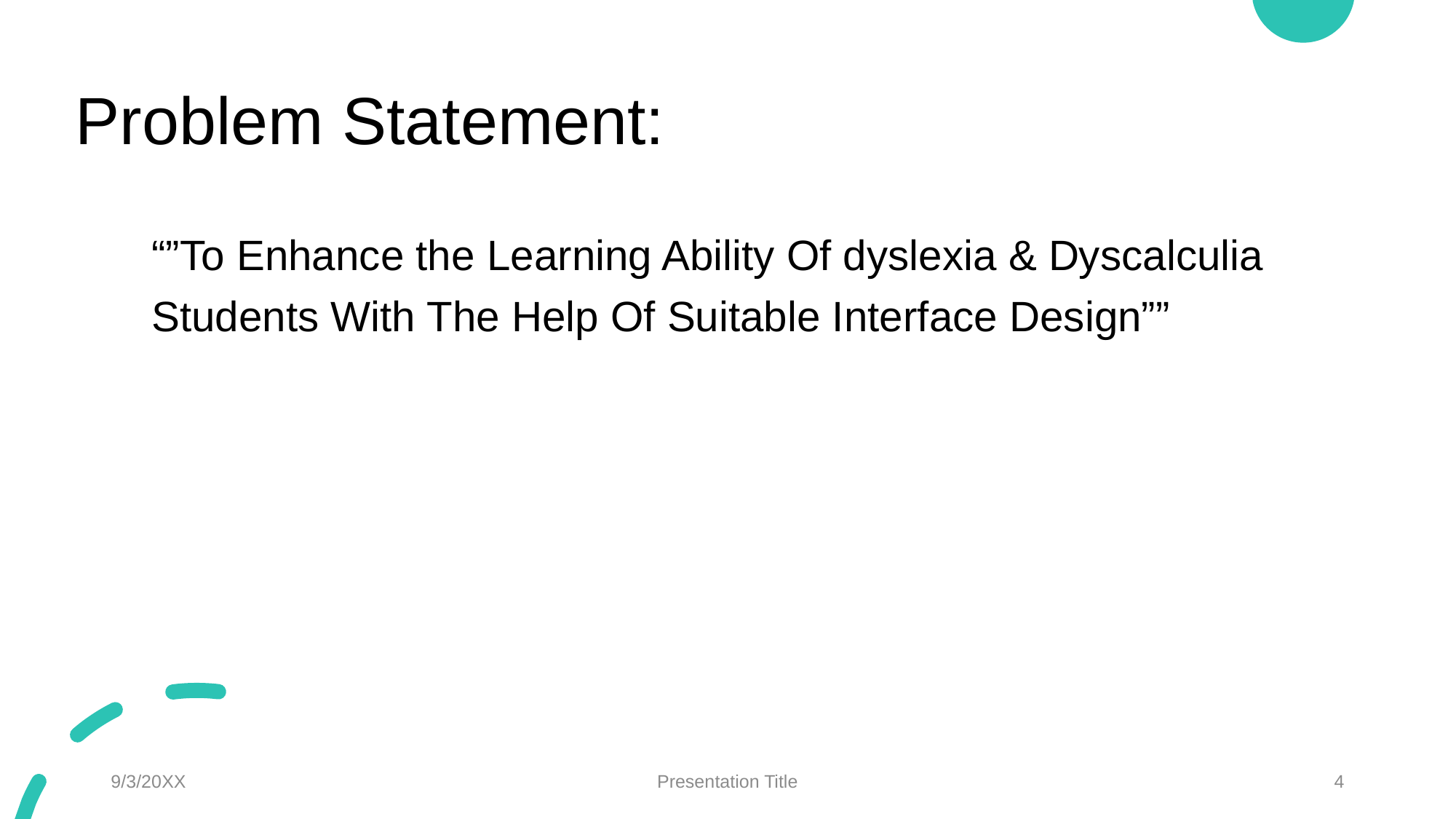

# Problem Statement:
“”To Enhance the Learning Ability Of dyslexia & Dyscalculia
Students With The Help Of Suitable Interface Design””
9/3/20XX
Presentation Title
4